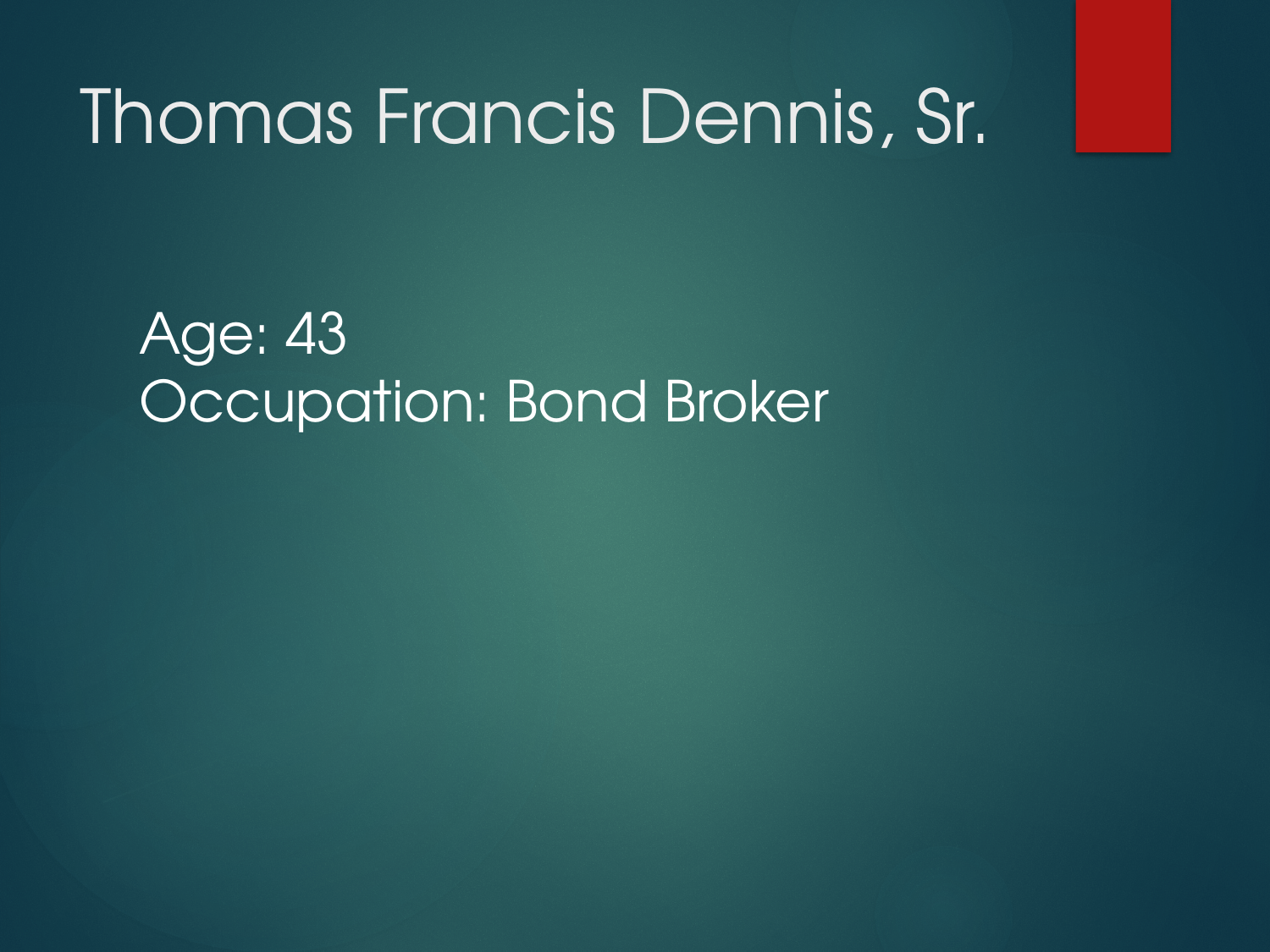

# Thomas Francis Dennis, Sr.

Age: 43
Occupation: Bond Broker